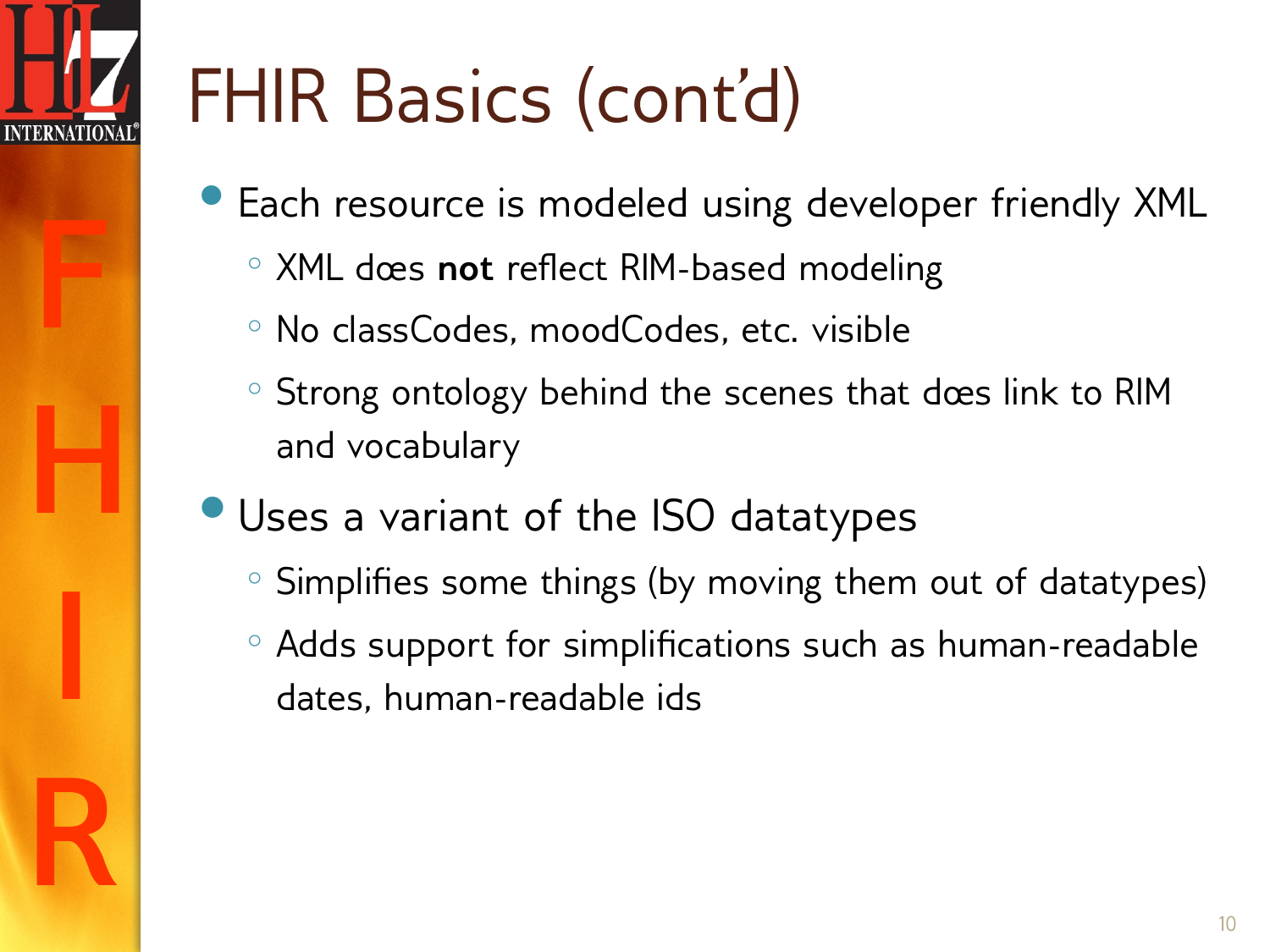

# FHIR Basics (cont’d)
Each resource is modeled using developer friendly XML
XML does not reflect RIM-based modeling
No classCodes, moodCodes, etc. visible
Strong ontology behind the scenes that does link to RIM and vocabulary
Uses a variant of the ISO datatypes
Simplifies some things (by moving them out of datatypes)
Adds support for simplifications such as human-readable dates, human-readable ids
10